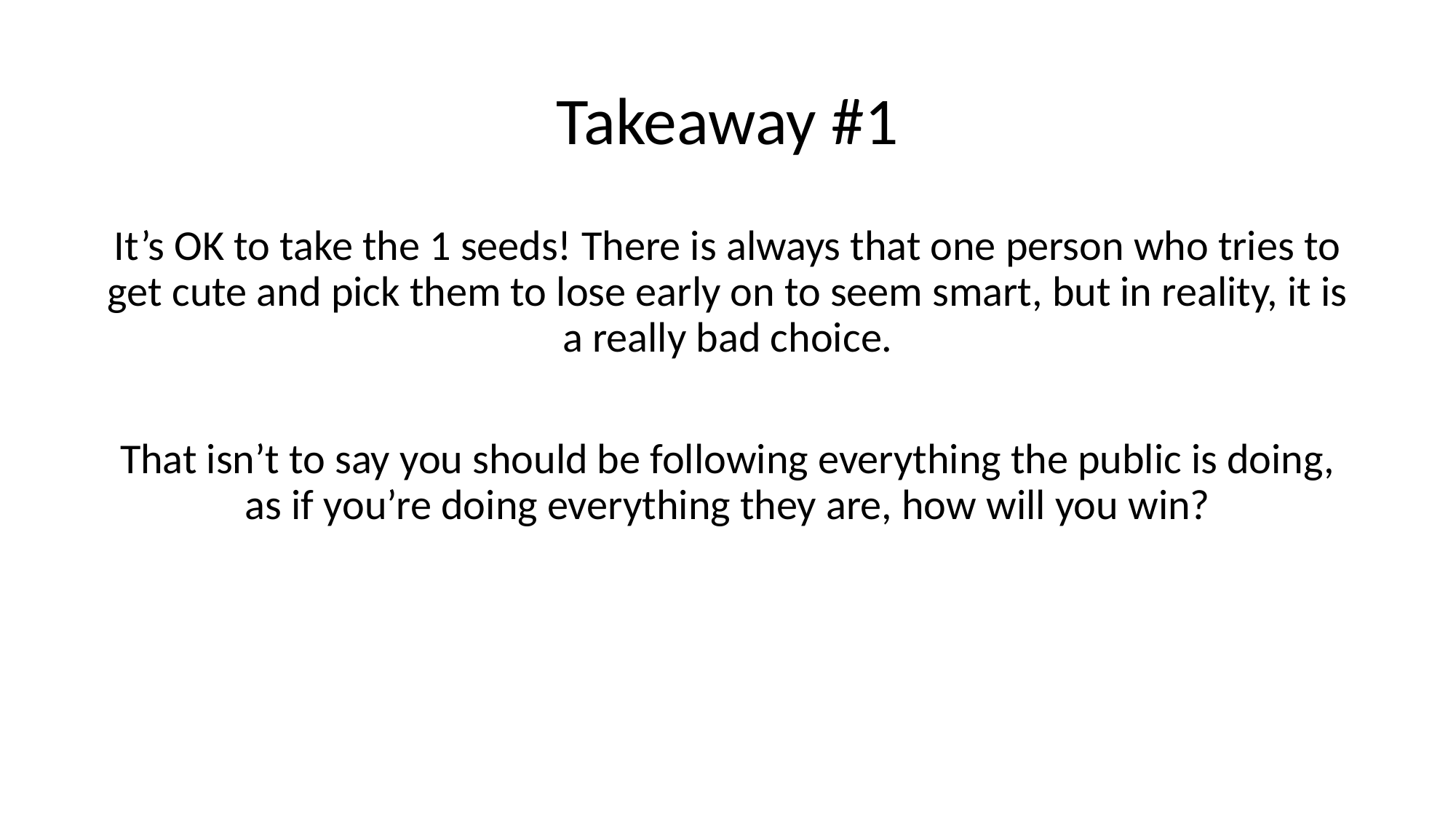

# Takeaway #1
It’s OK to take the 1 seeds! There is always that one person who tries to get cute and pick them to lose early on to seem smart, but in reality, it is a really bad choice.

That isn’t to say you should be following everything the public is doing, as if you’re doing everything they are, how will you win?